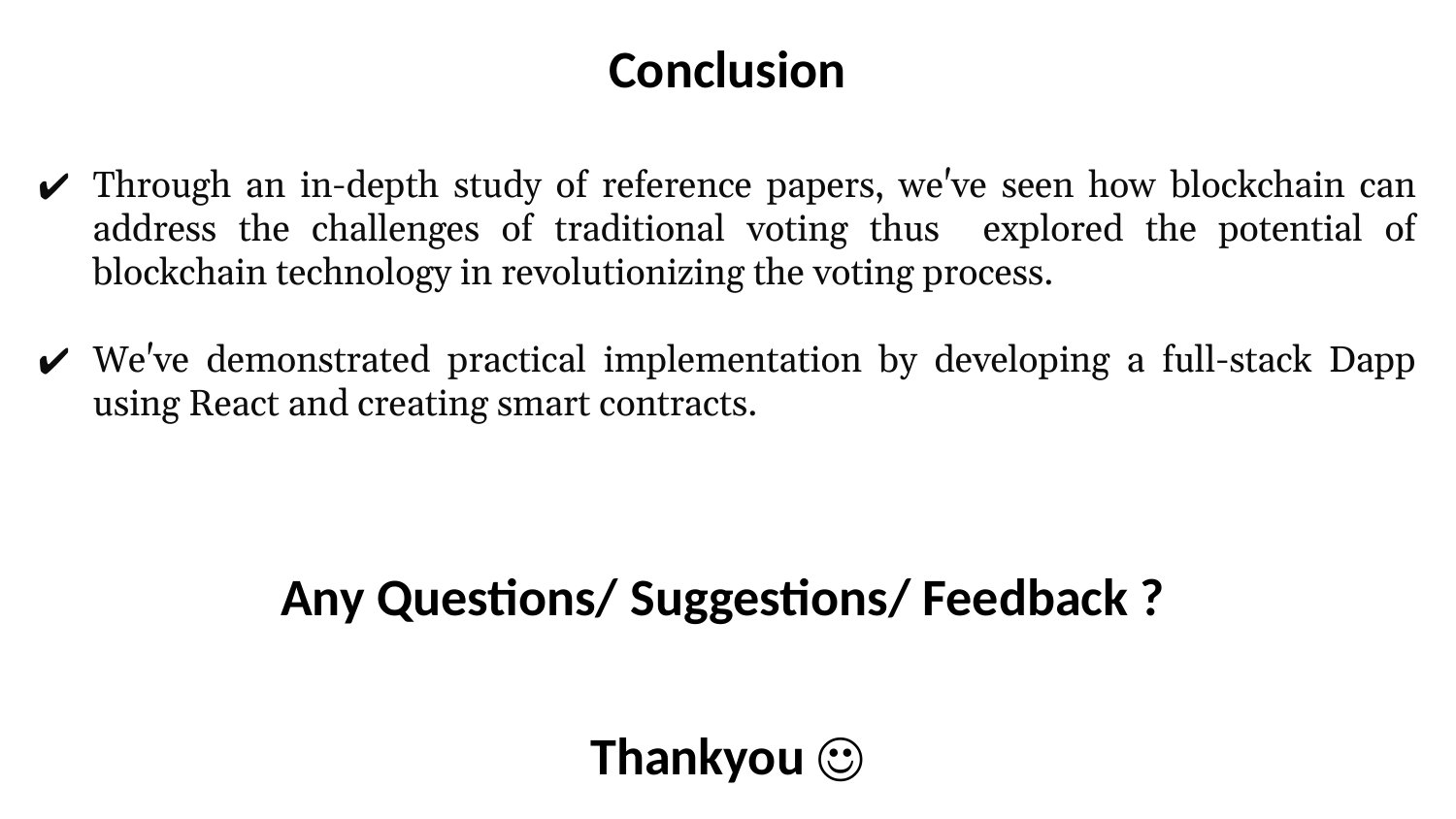

Conclusion

Through an in-depth study of reference papers, we've seen how blockchain can address the challenges of traditional voting thus  explored the potential of blockchain technology in revolutionizing the voting process.

We've demonstrated practical implementation by developing a full-stack Dapp using React and creating smart contracts.
Any Questions/ Suggestions/ Feedback ? ️
Thankyou ☺